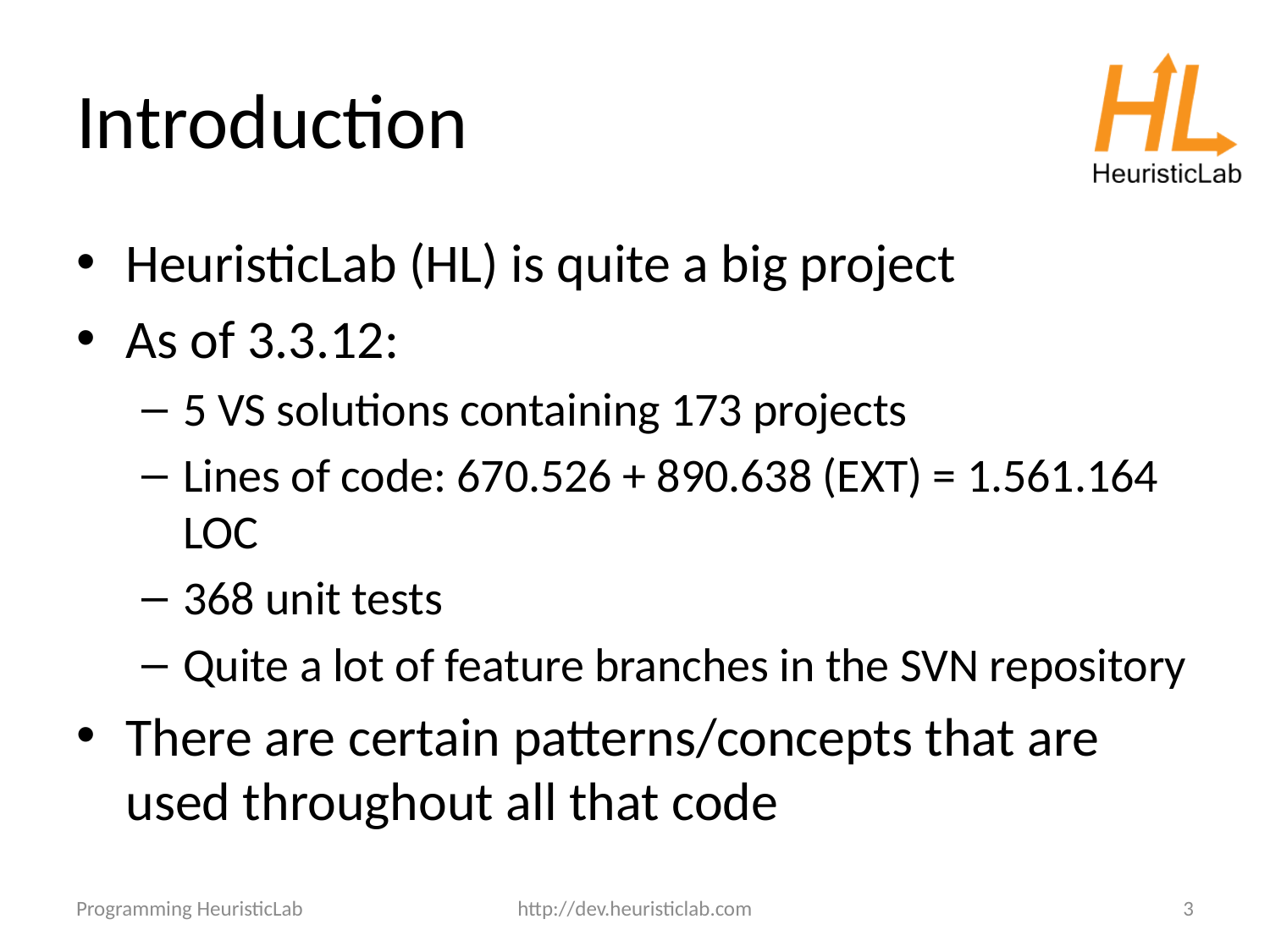

# Introduction
HeuristicLab (HL) is quite a big project
As of 3.3.12:
5 VS solutions containing 173 projects
Lines of code: 670.526 + 890.638 (EXT) = 1.561.164 LOC
368 unit tests
Quite a lot of feature branches in the SVN repository
There are certain patterns/concepts that are used throughout all that code

Programming HeuristicLab
http://dev.heuristiclab.com
3